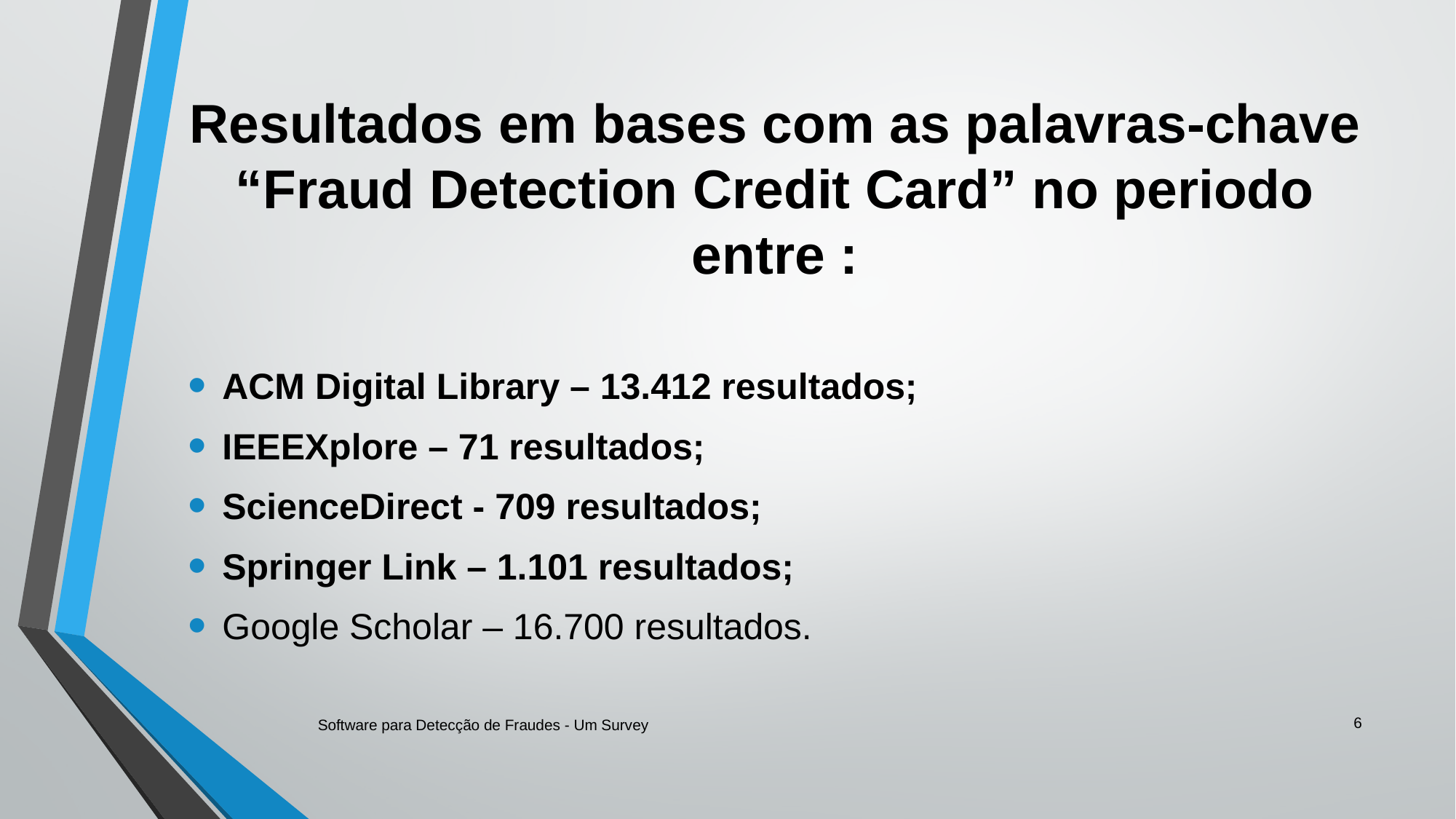

# Resultados em bases com as palavras-chave “Fraud Detection Credit Card” no periodo entre :
ACM Digital Library – 13.412 resultados;
IEEEXplore – 71 resultados;
ScienceDirect - 709 resultados;
Springer Link – 1.101 resultados;
Google Scholar – 16.700 resultados.
6
Software para Detecção de Fraudes - Um Survey